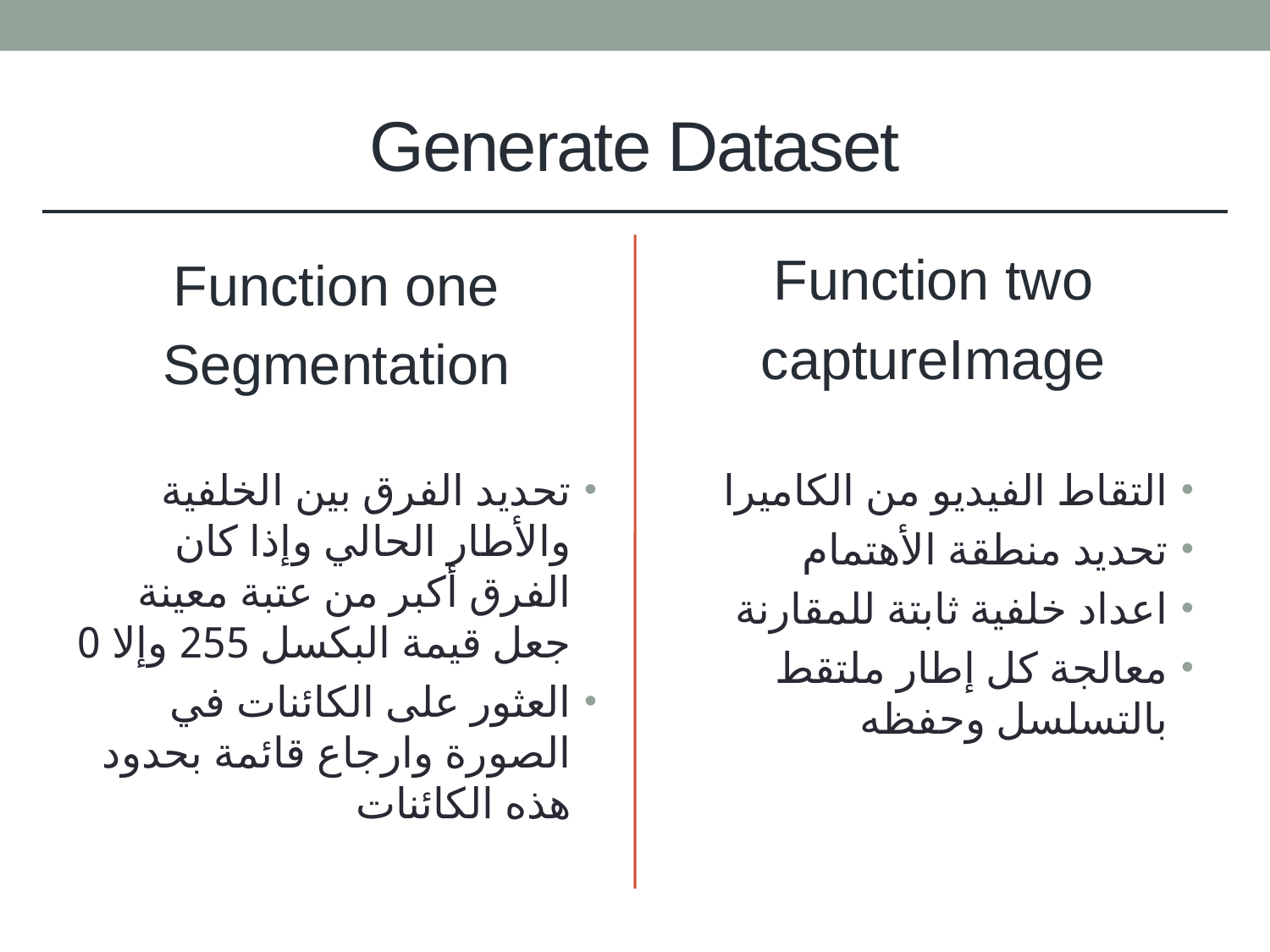

# Generate Dataset
Function one
Segmentation
Function two
captureImage

تحديد الفرق بين الخلفية والأطار الحالي وإذا كان الفرق أكبر من عتبة معينة جعل قيمة البكسل 255 وإلا 0
العثور على الكائنات في الصورة وارجاع قائمة بحدود هذه الكائنات

التقاط الفيديو من الكاميرا
تحديد منطقة الأهتمام
اعداد خلفية ثابتة للمقارنة
معالجة كل إطار ملتقط بالتسلسل وحفظه